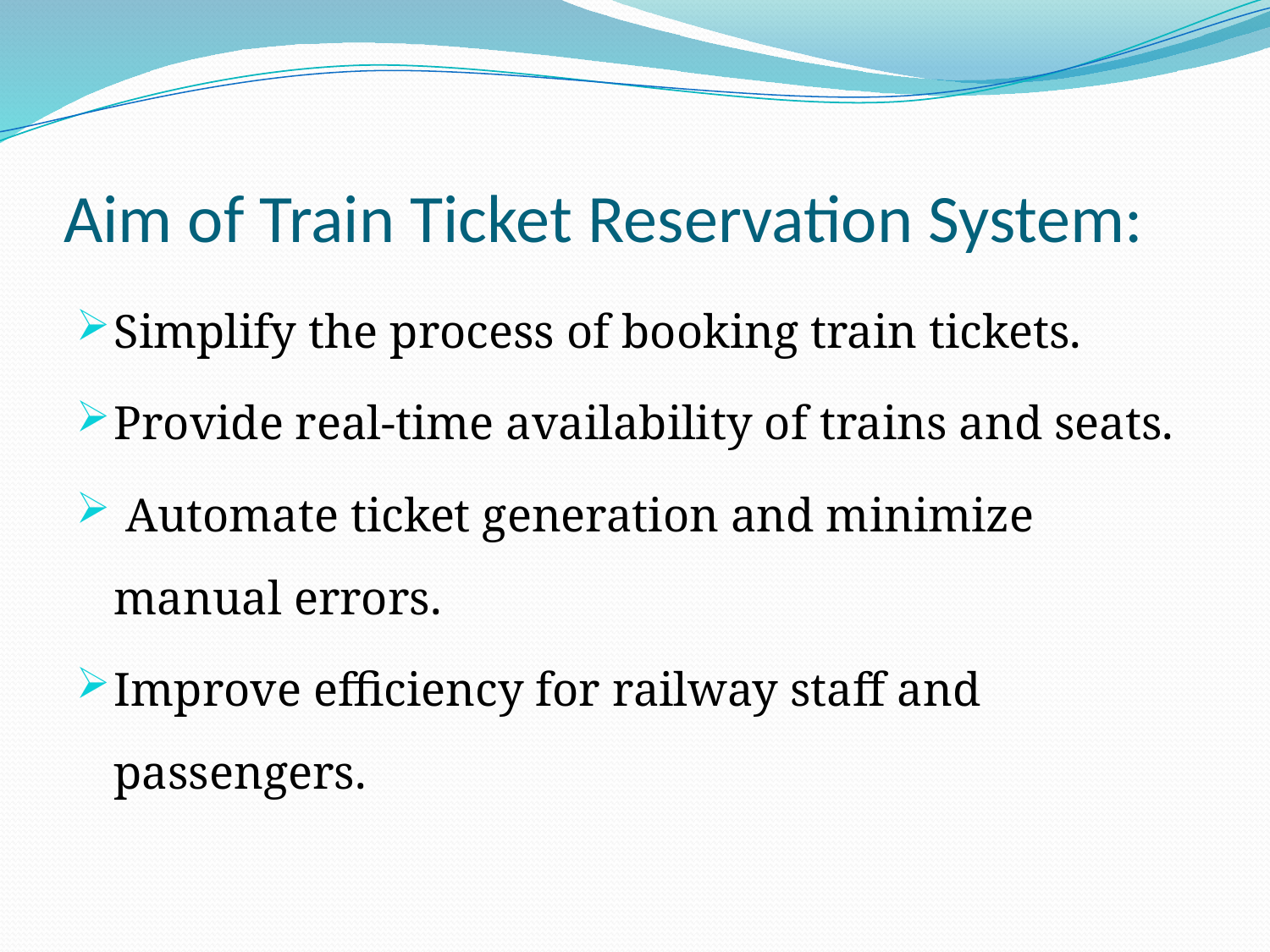

# Aim of Train Ticket Reservation System:
Simplify the process of booking train tickets.
Provide real-time availability of trains and seats.
 Automate ticket generation and minimize manual errors.
Improve efficiency for railway staff and passengers.